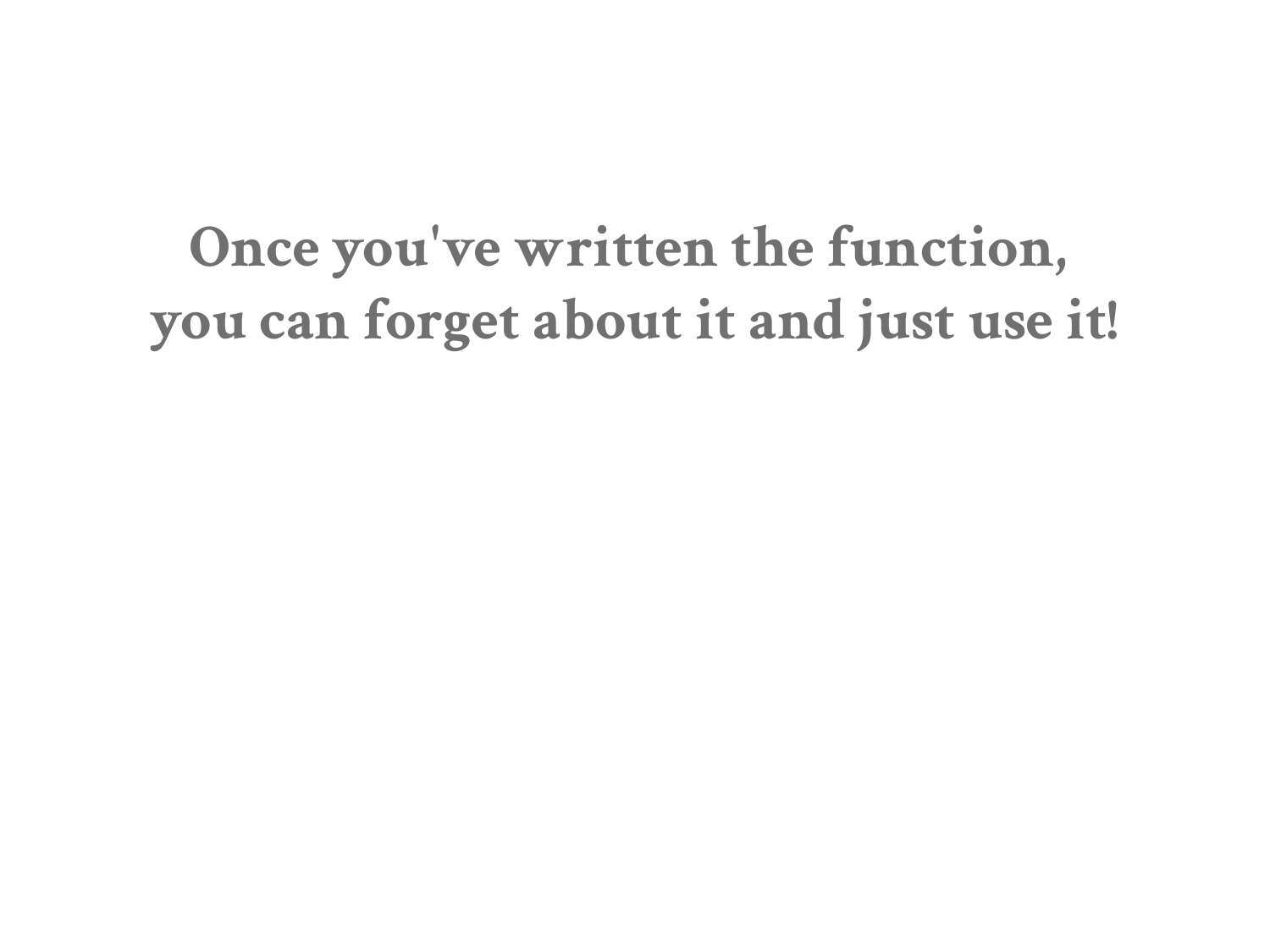

Once you've written the function,
you can forget about it and just use it!